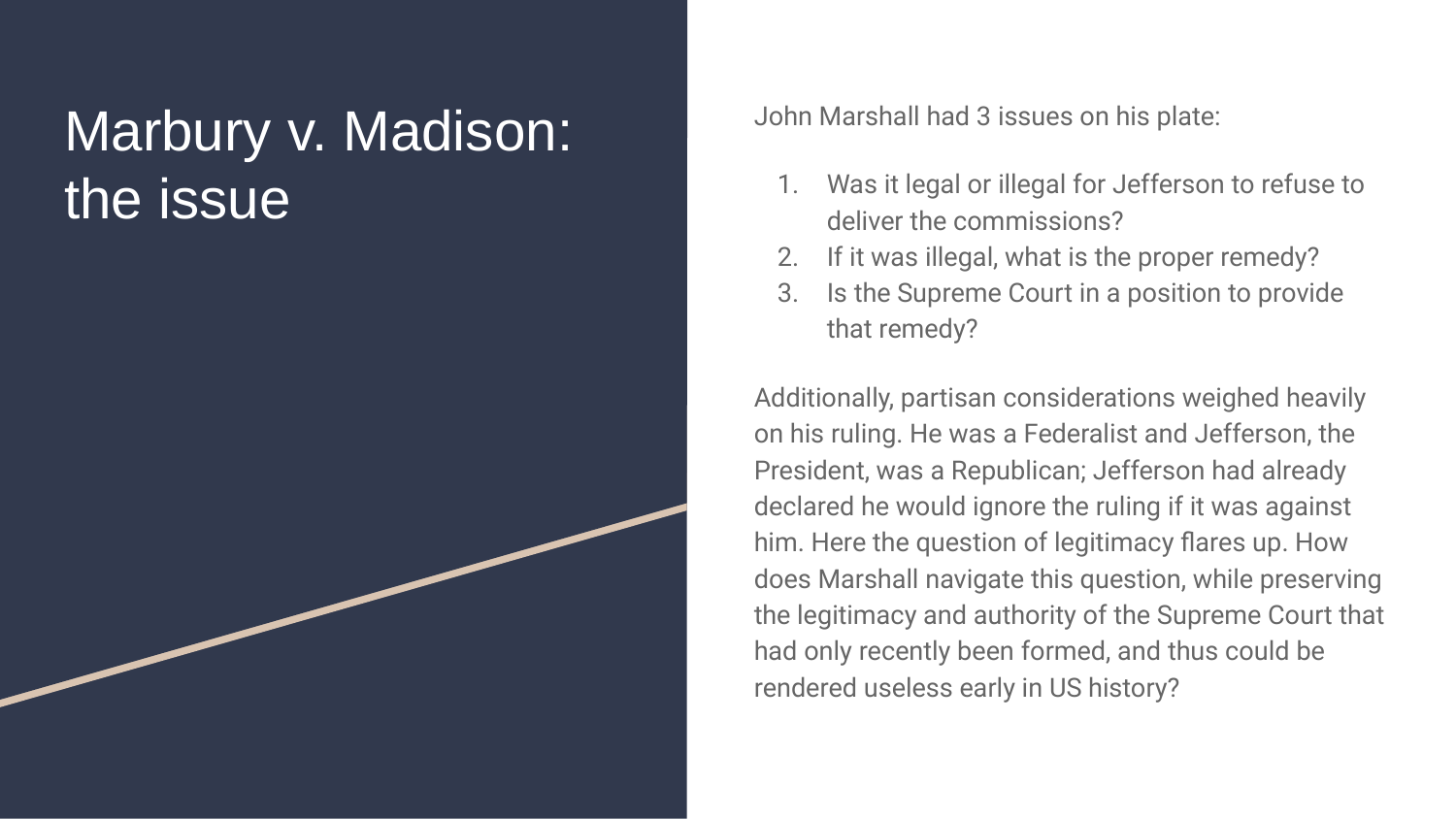

# Marbury v. Madison: the issue
John Marshall had 3 issues on his plate:
Was it legal or illegal for Jefferson to refuse to deliver the commissions?
If it was illegal, what is the proper remedy?
Is the Supreme Court in a position to provide that remedy?
Additionally, partisan considerations weighed heavily on his ruling. He was a Federalist and Jefferson, the President, was a Republican; Jefferson had already declared he would ignore the ruling if it was against him. Here the question of legitimacy flares up. How does Marshall navigate this question, while preserving the legitimacy and authority of the Supreme Court that had only recently been formed, and thus could be rendered useless early in US history?